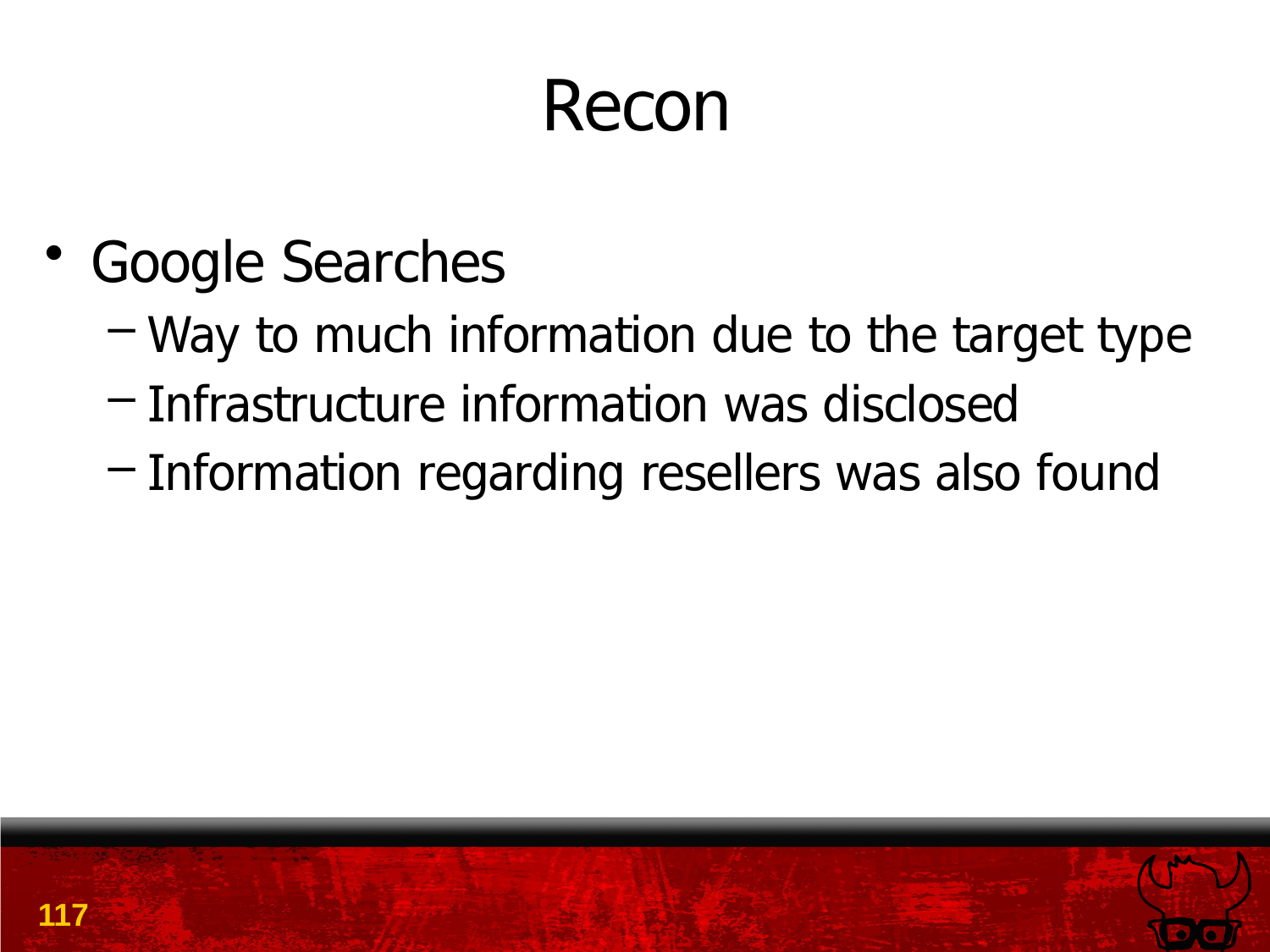

# Recon
Google Searches
Way to much information due to the target type
Infrastructure information was disclosed
Information regarding resellers was also found